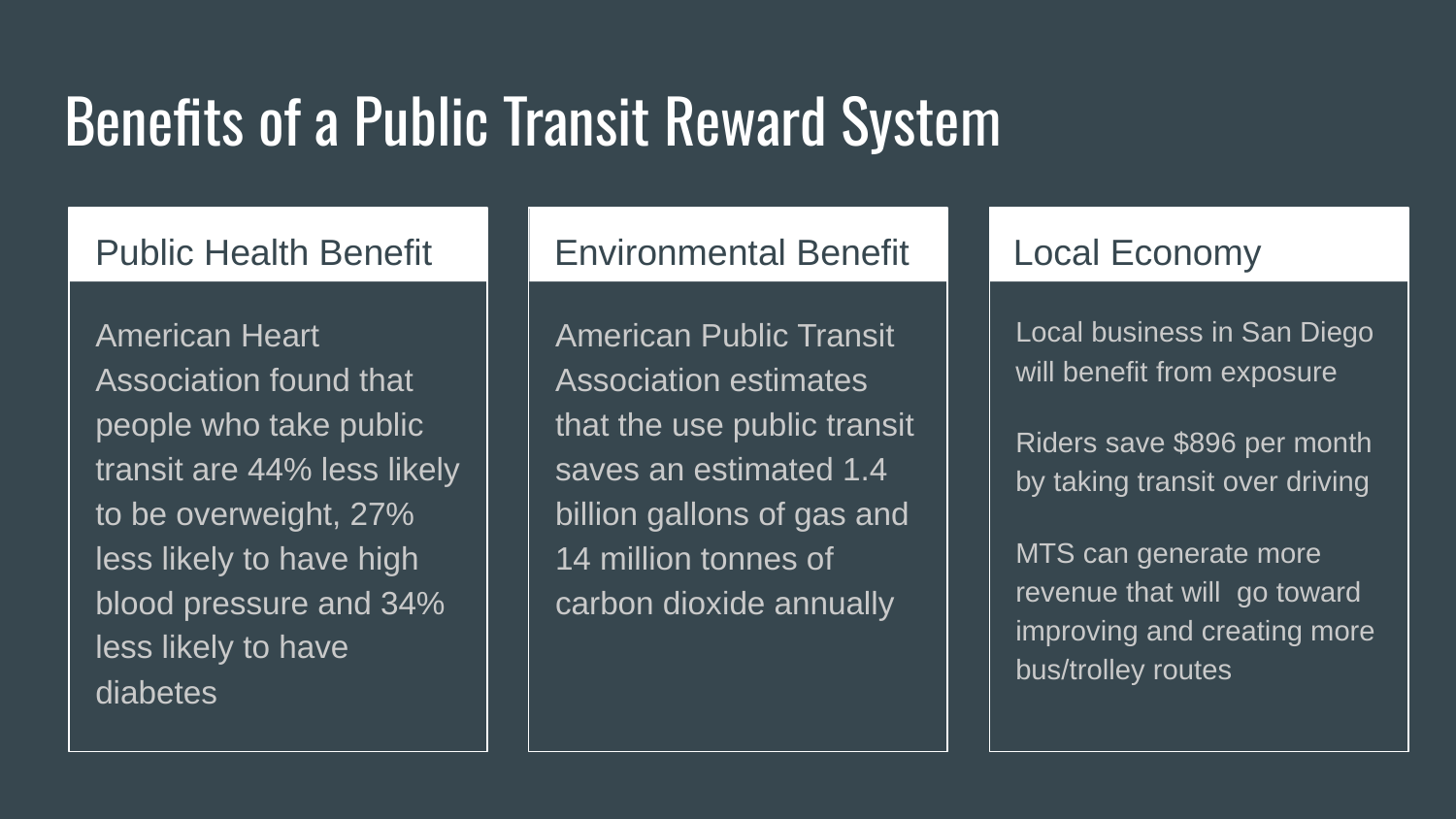

# Benefits of a Public Transit Reward System

Public Health Benefit

Environmental Benefit

Local Economy Benefit
American Heart Association found that people who take public transit are 44% less likely to be overweight, 27% less likely to have high blood pressure and 34% less likely to have diabetes
American Public Transit Association estimates that the use public transit saves an estimated 1.4 billion gallons of gas and 14 million tonnes of carbon dioxide annually
Local business in San Diego will benefit from exposure
Riders save $896 per month by taking transit over driving
MTS can generate more revenue that will  go toward improving and creating more bus/trolley routes